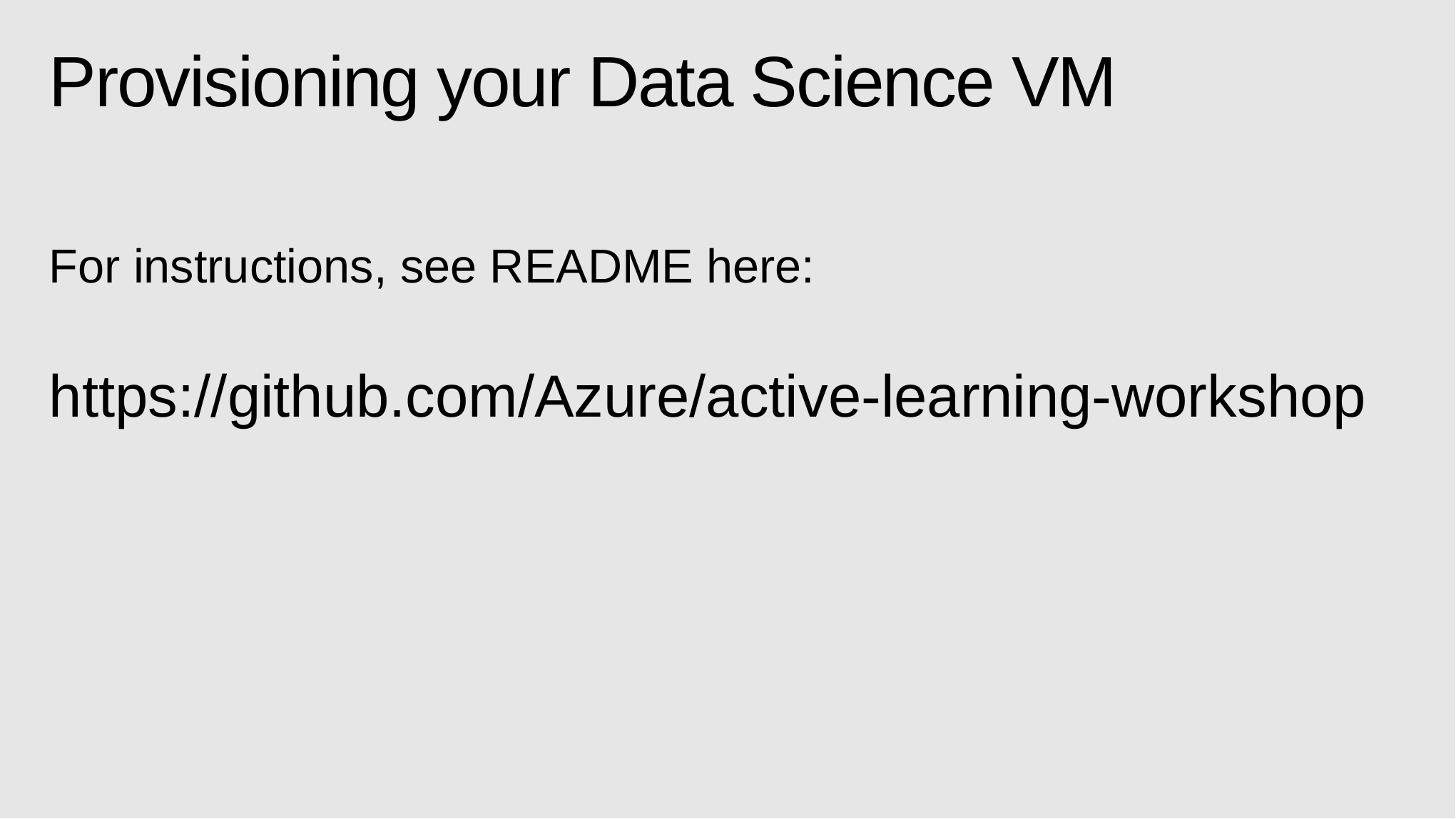

# Provisioning your Data Science VM
For instructions, see README here:

https://github.com/Azure/active-learning-workshop